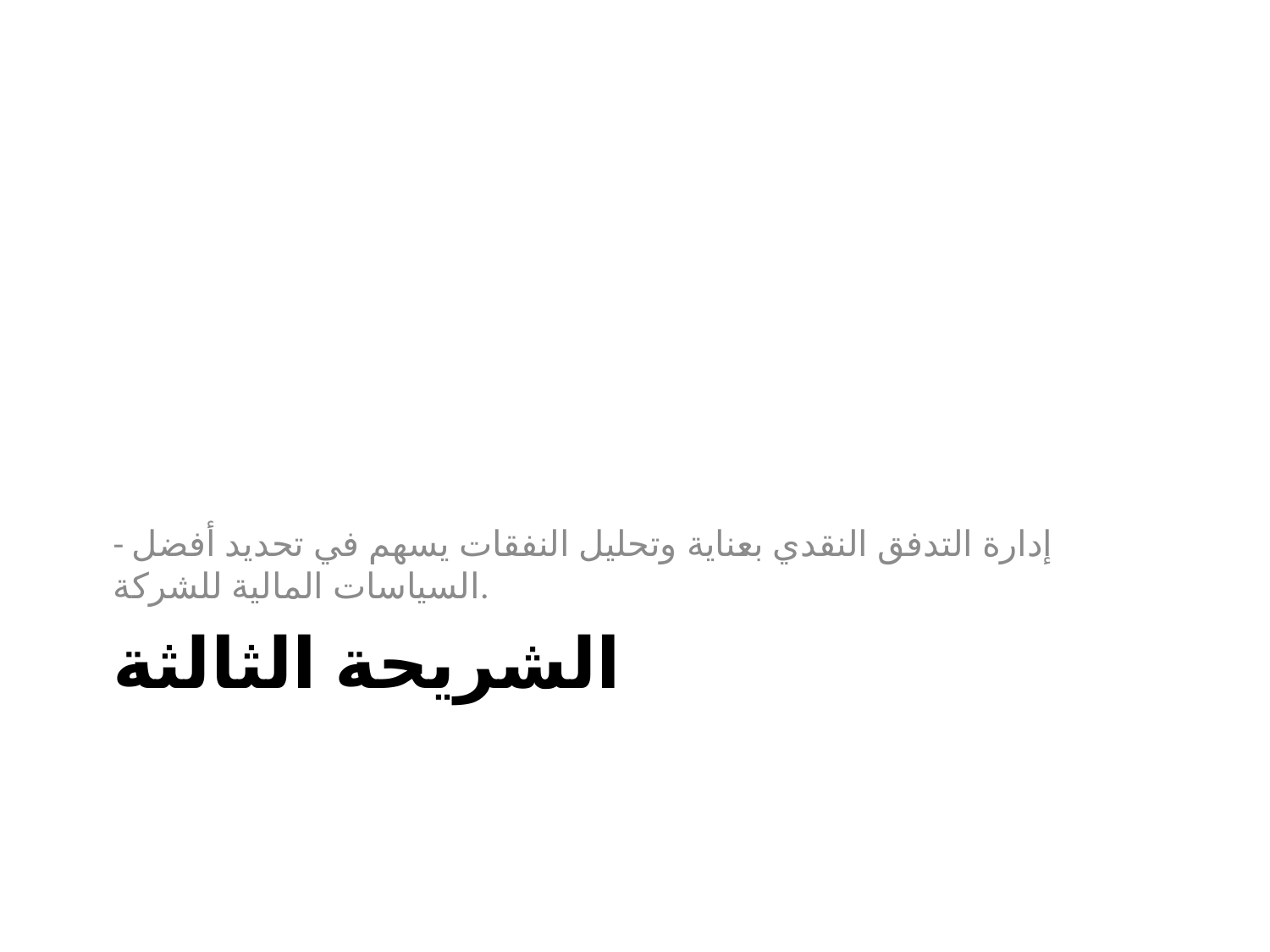

- إدارة التدفق النقدي بعناية وتحليل النفقات يسهم في تحديد أفضل السياسات المالية للشركة.
# الشريحة الثالثة